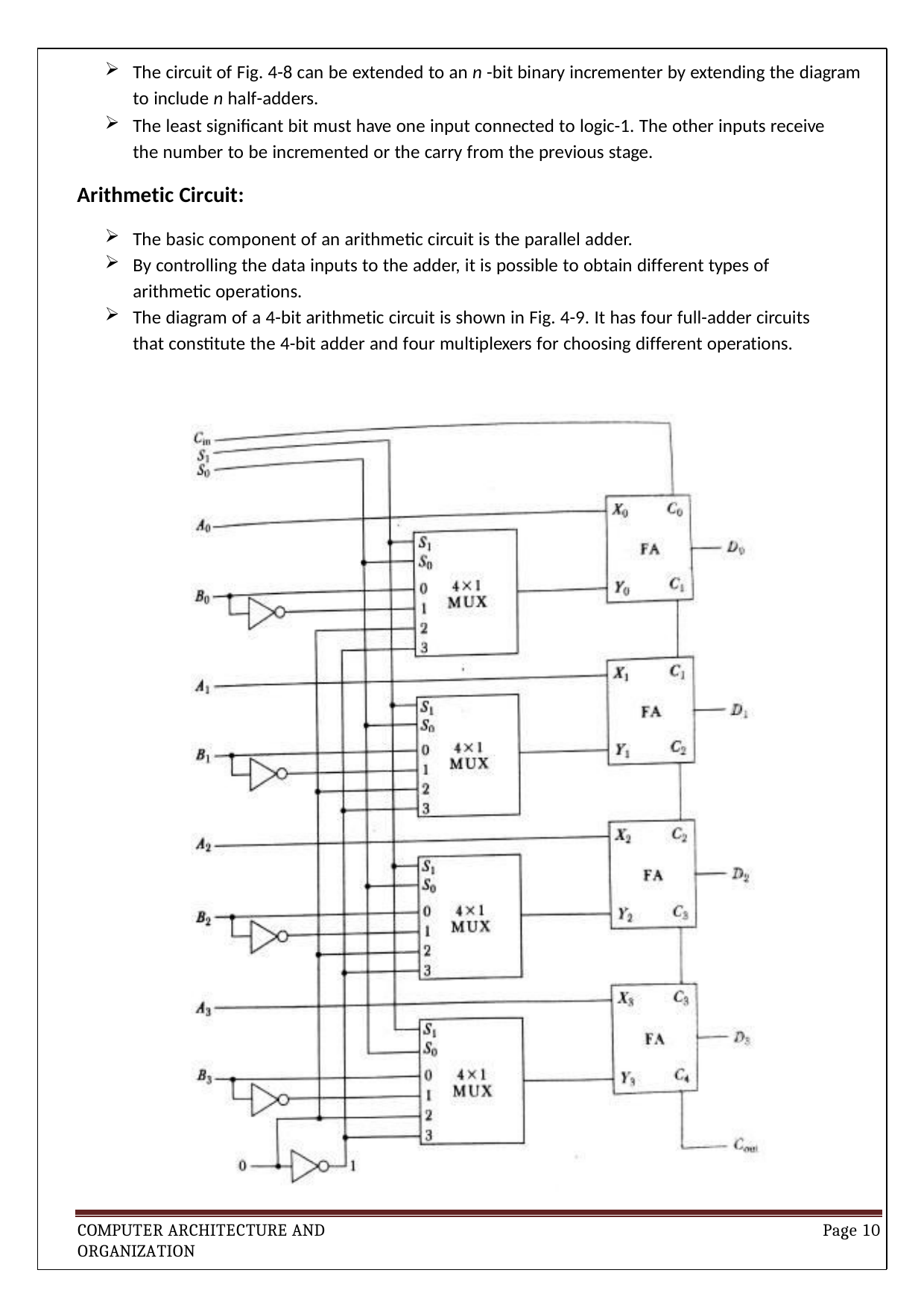

The circuit of Fig. 4-8 can be extended to an n -bit binary incrementer by extending the diagram to include n half-adders.
The least significant bit must have one input connected to logic-1. The other inputs receive the number to be incremented or the carry from the previous stage.

Arithmetic Circuit:

The basic component of an arithmetic circuit is the parallel adder.
By controlling the data inputs to the adder, it is possible to obtain different types of arithmetic operations.
The diagram of a 4-bit arithmetic circuit is shown in Fig. 4-9. It has four full-adder circuits that constitute the 4-bit adder and four multiplexers for choosing different operations.

COMPUTER ARCHITECTURE AND ORGANIZATION
Page 10